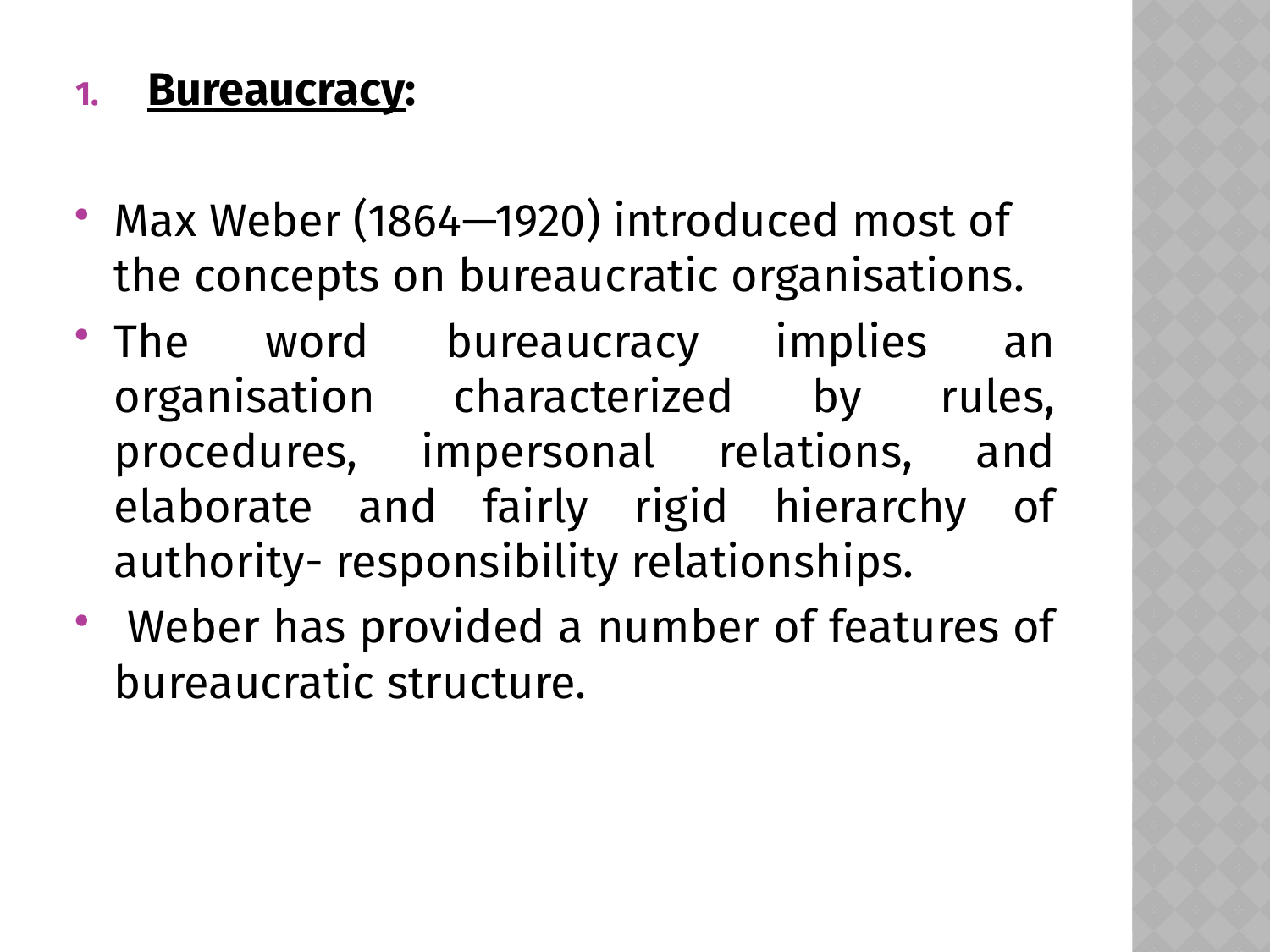

Bureaucracy:

Max Weber (1864—1920) introduced most of the concepts on bureaucratic organisations.
The word bureaucracy implies an organisation characterized by rules, procedures, impersonal relations, and elaborate and fairly rigid hierarchy of authority- responsibility relationships.
 Weber has provided a number of features of bureaucratic structure.